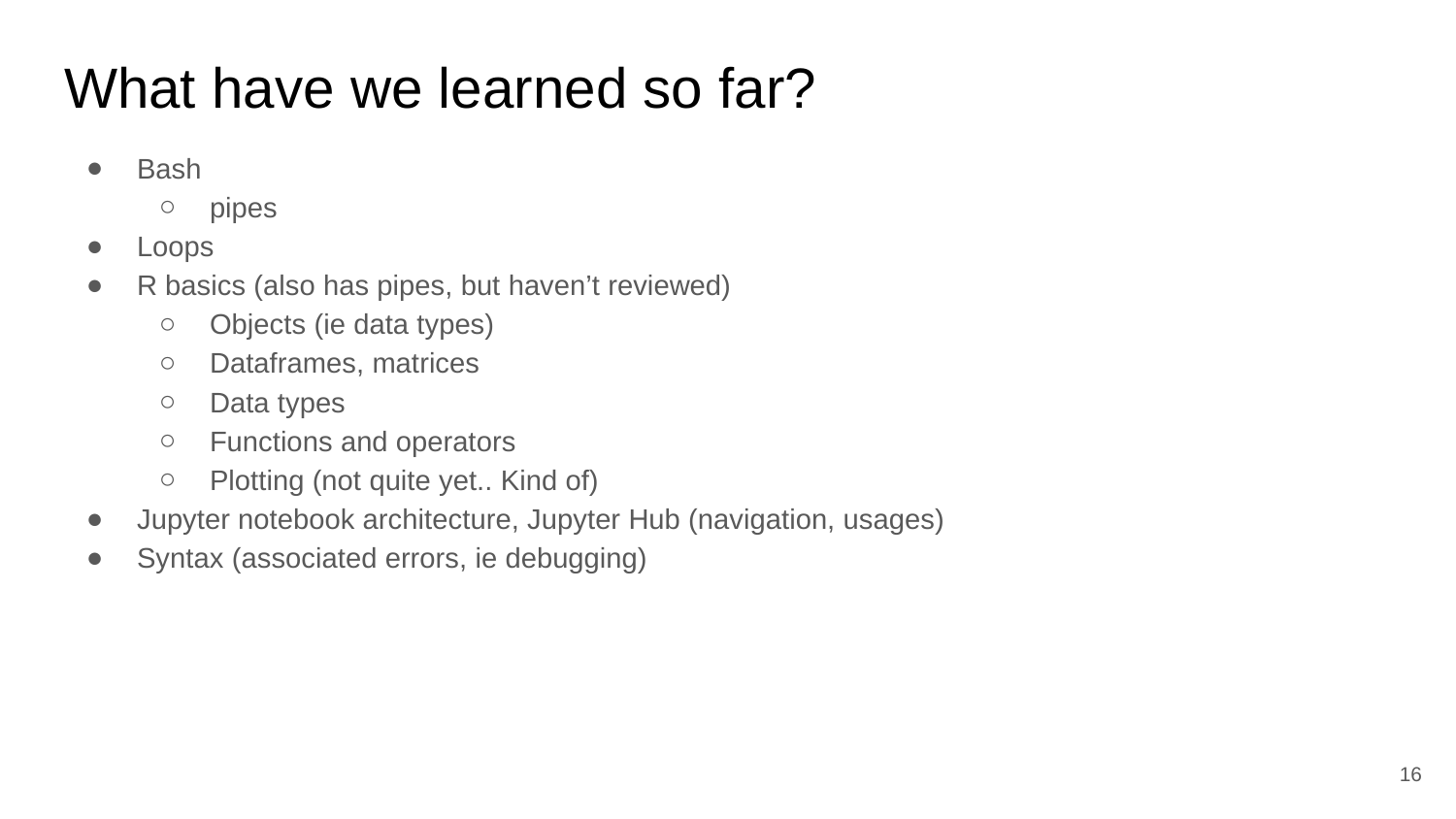

What have we learned so far?

Bash
pipes
Loops
R basics (also has pipes, but haven’t reviewed)
Objects (ie data types)
Dataframes, matrices
Data types
Functions and operators
Plotting (not quite yet.. Kind of)
Jupyter notebook architecture, Jupyter Hub (navigation, usages)
Syntax (associated errors, ie debugging)
16